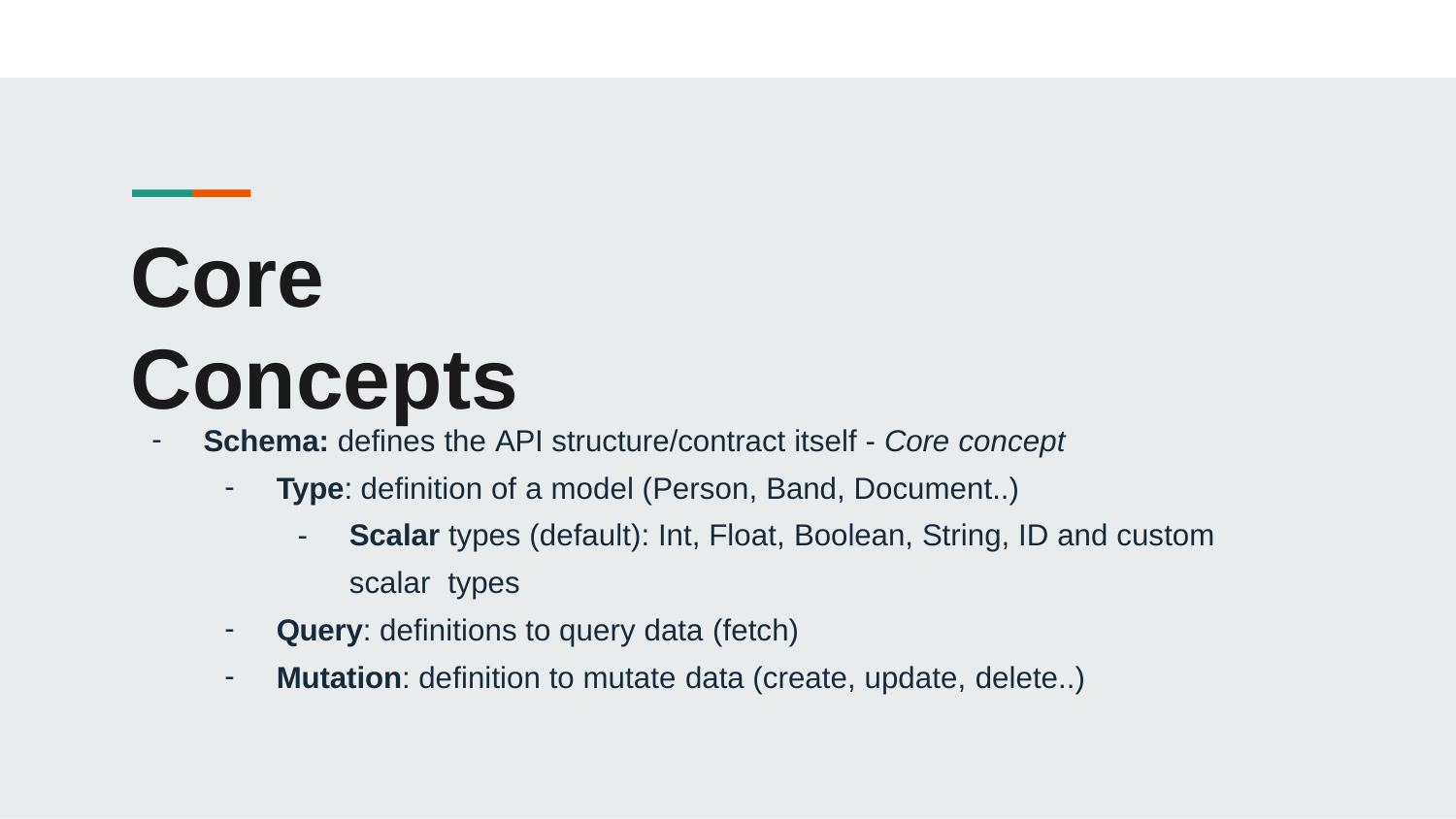

# Core Concepts
Schema: defines the API structure/contract itself - Core concept
Type: definition of a model (Person, Band, Document..)
-	Scalar types (default): Int, Float, Boolean, String, ID and custom scalar  types
Query: definitions to query data (fetch)
Mutation: definition to mutate data (create, update, delete..)